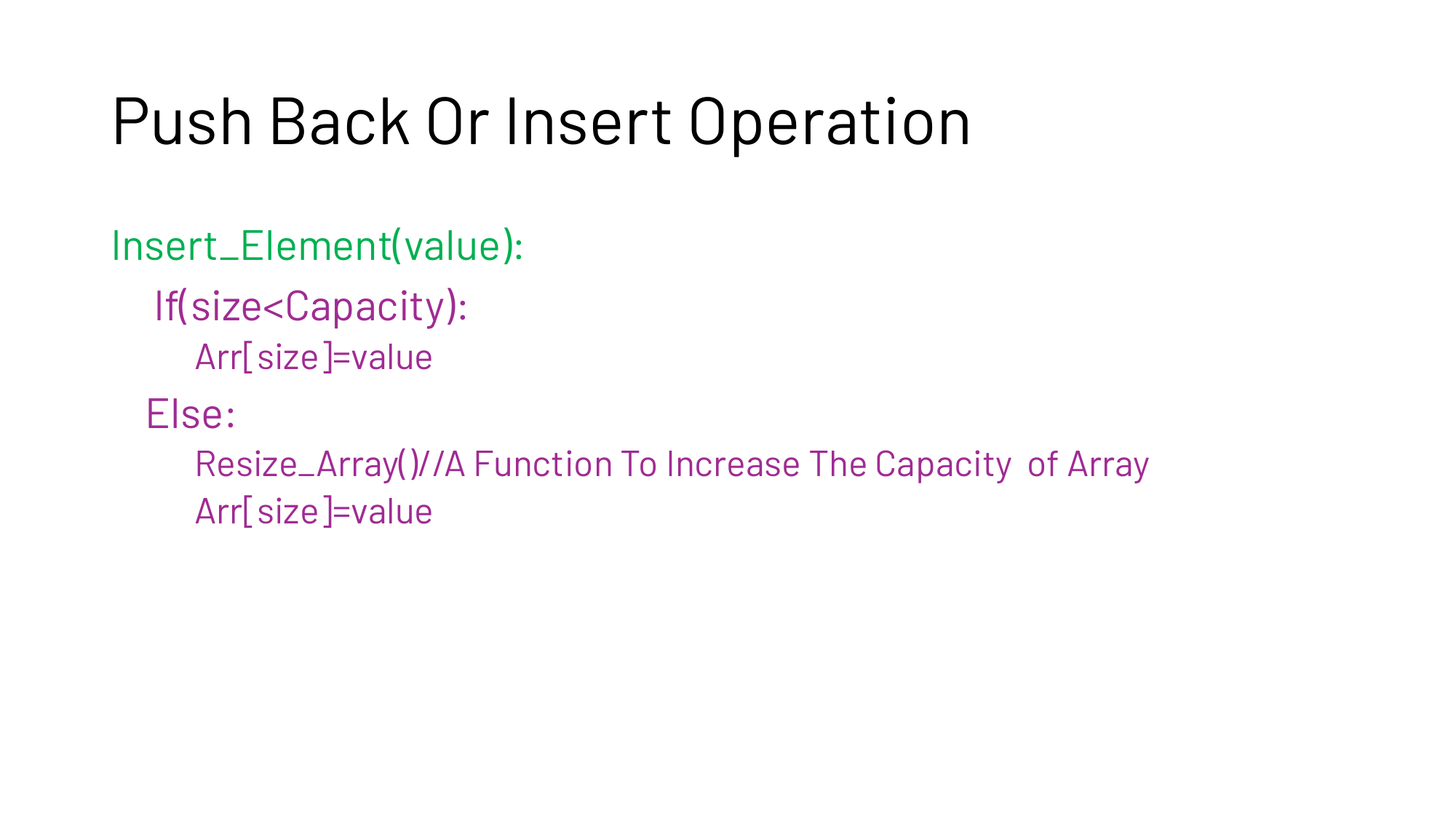

# Push Back Or Insert Operation
Insert_Element(value):
     If(size<Capacity):
    Arr[size]=value
    Else:
    Resize_Array()//A Function To Increase The Capacity  of Array
    Arr[size]=value